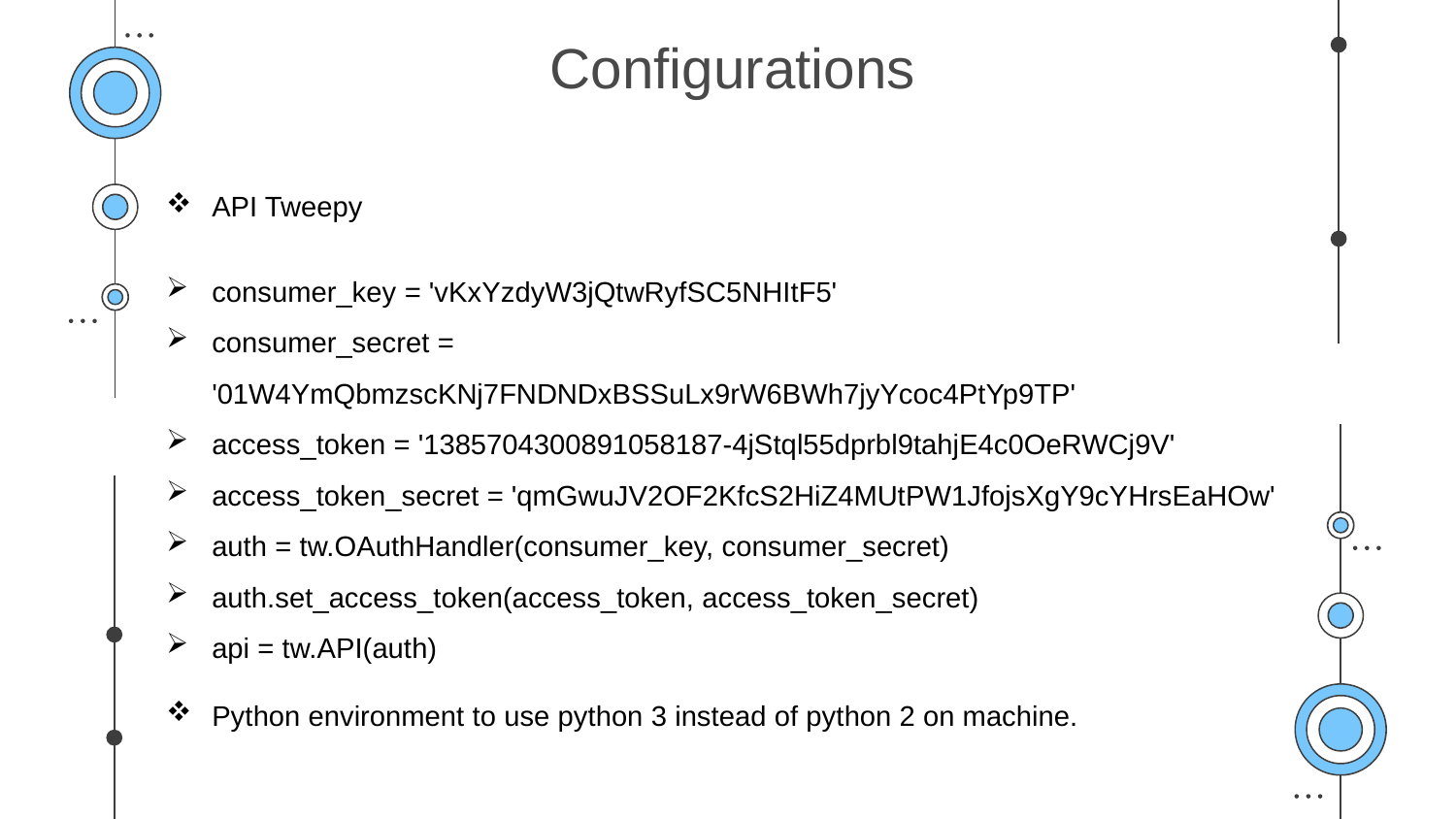

# Configurations
API Tweepy

consumer_key = 'vKxYzdyW3jQtwRyfSC5NHItF5'
consumer_secret = '01W4YmQbmzscKNj7FNDNDxBSSuLx9rW6BWh7jyYcoc4PtYp9TP'
access_token = '1385704300891058187-4jStql55dprbl9tahjE4c0OeRWCj9V'
access_token_secret = 'qmGwuJV2OF2KfcS2HiZ4MUtPW1JfojsXgY9cYHrsEaHOw'
auth = tw.OAuthHandler(consumer_key, consumer_secret)
auth.set_access_token(access_token, access_token_secret)
api = tw.API(auth)

Python environment to use python 3 instead of python 2 on machine.